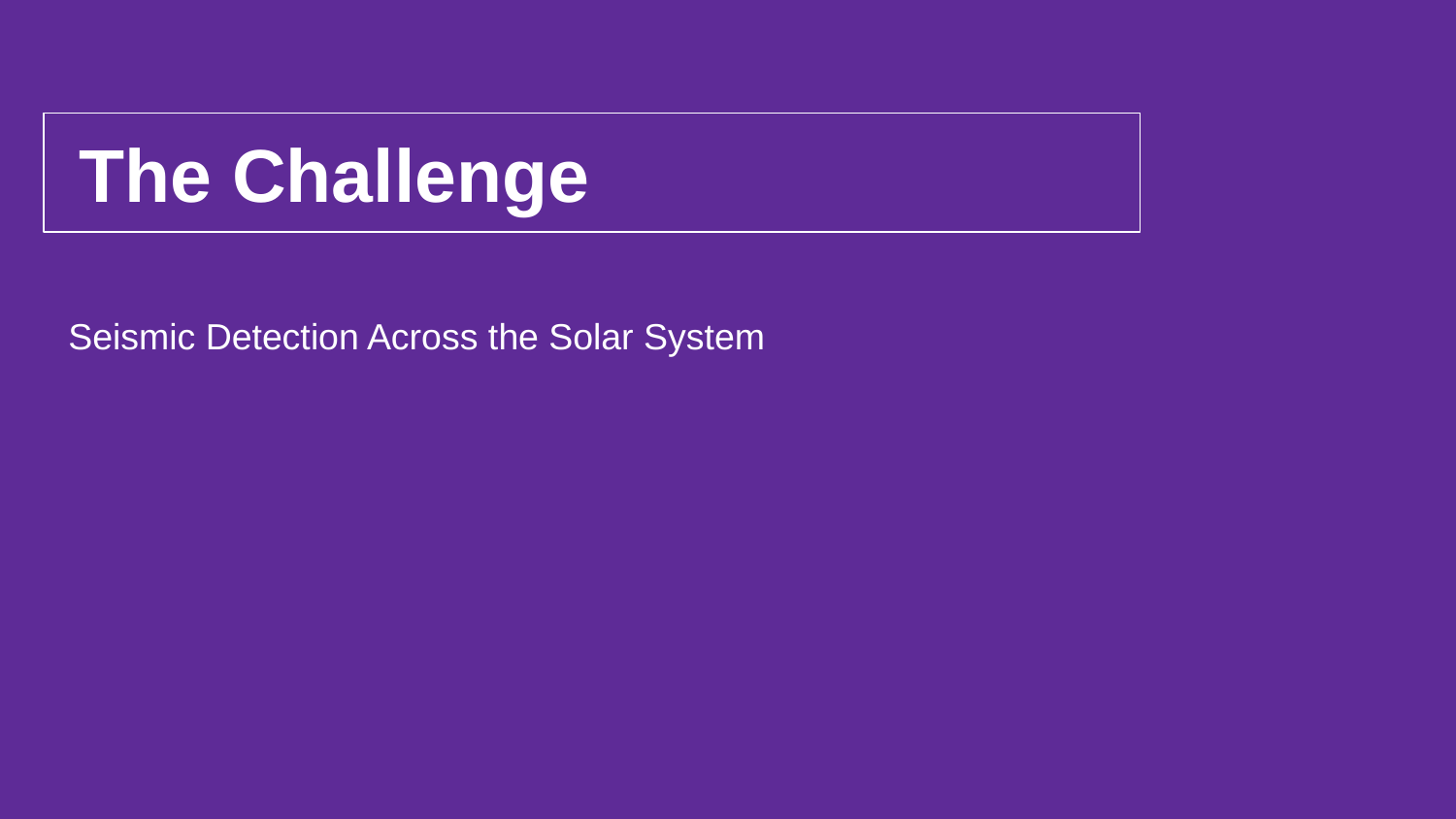

The Challenge
# Seismic Detection Across the Solar System